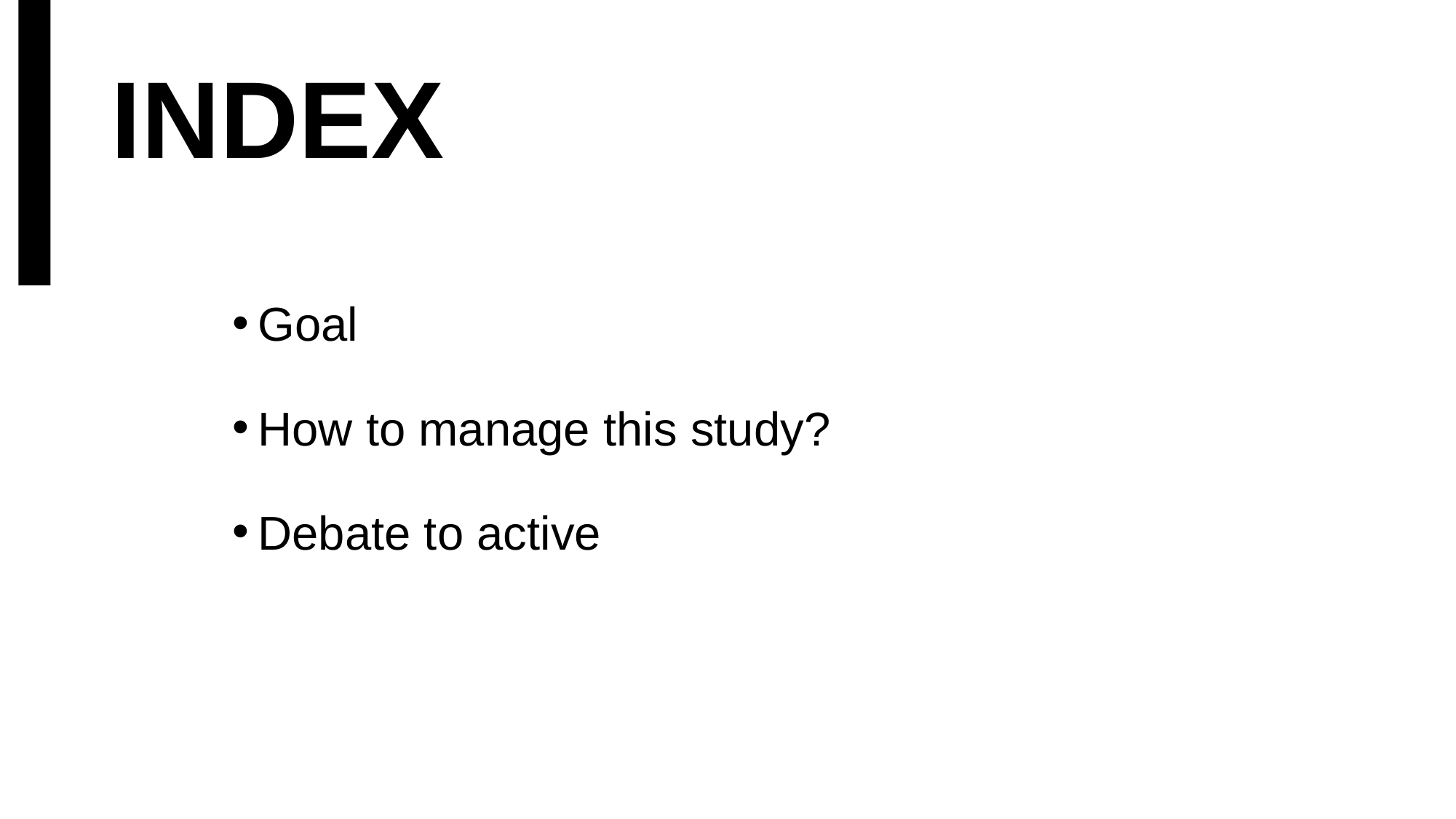

# INDEX
Goal
How to manage this study?
Debate to active